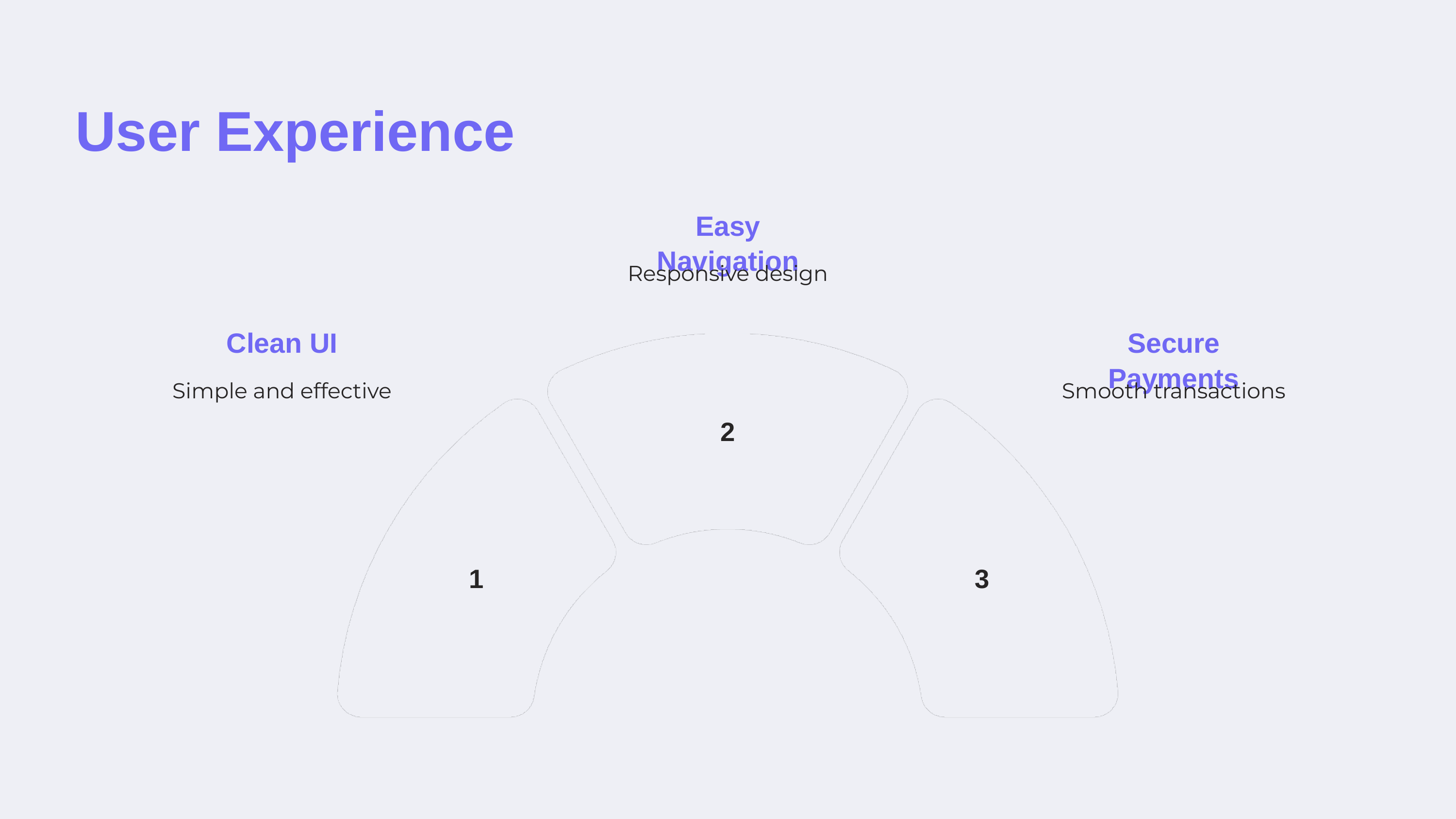

User Experience

Easy Navigation

Responsive design

Clean UI

Secure Payments

Simple and effective

Smooth transactions

2

1

3